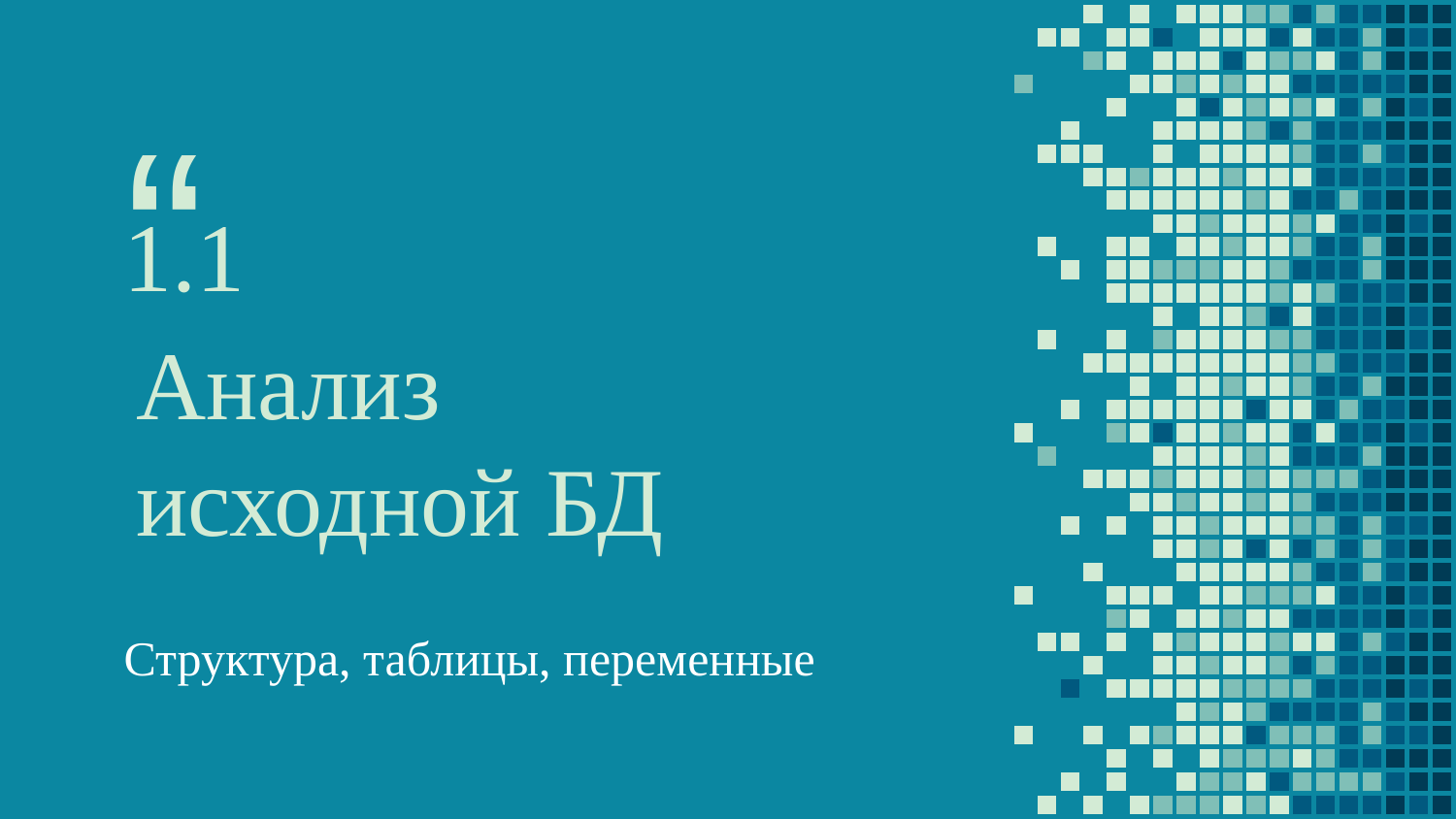

1.1
Анализ исходной БД
Структура, таблицы, переменные